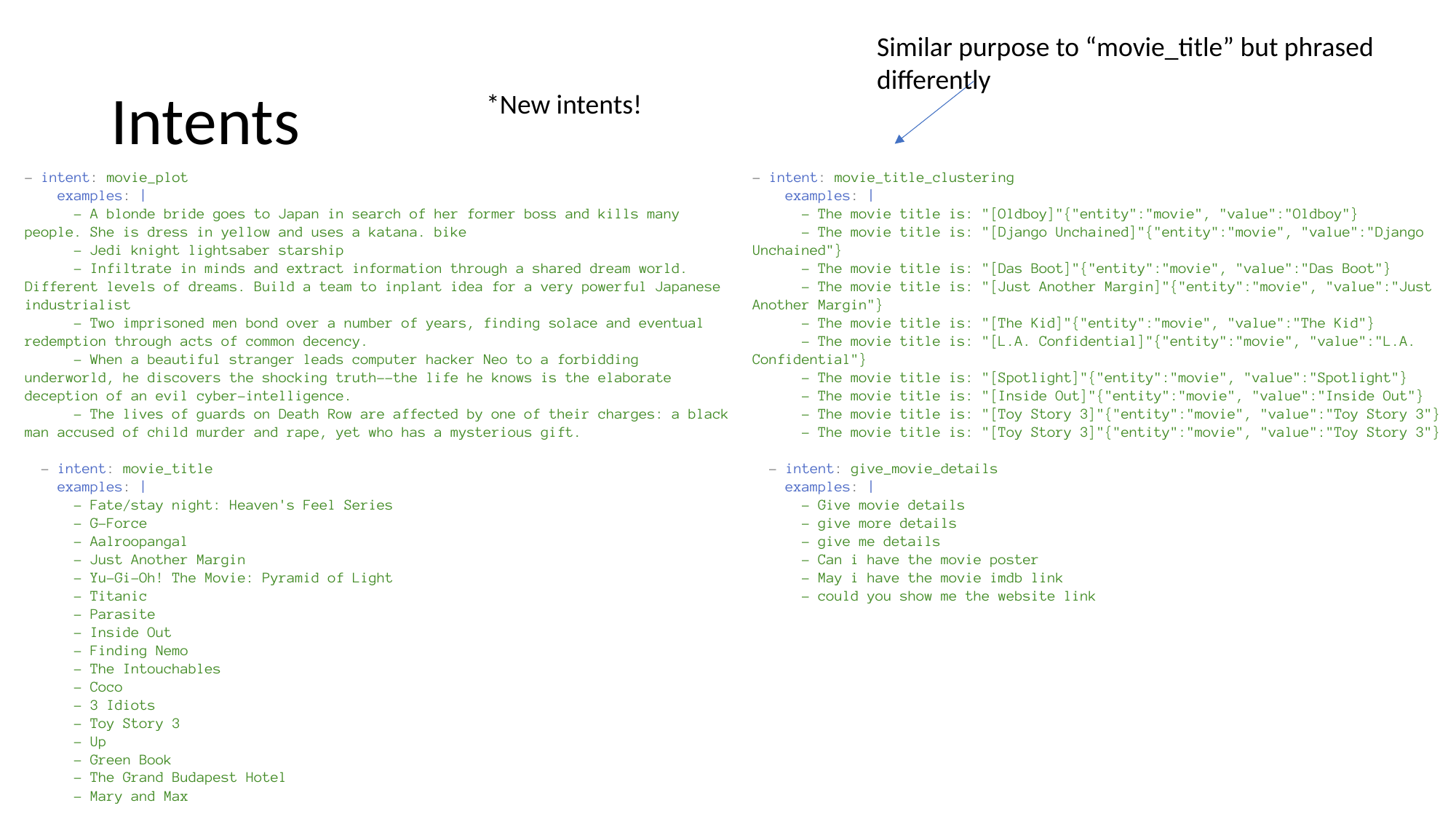

Similar purpose to “movie_title” but phrased
differently
# Intents
*New intents!
- intent: movie_plot
    examples: |
      - A blonde bride goes to Japan in search of her former boss and kills many people. She is dress in yellow and uses a katana. bike
      - Jedi knight lightsaber starship
      - Infiltrate in minds and extract information through a shared dream world. Different levels of dreams. Build a team to inplant idea for a very powerful Japanese industrialist
      - Two imprisoned men bond over a number of years, finding solace and eventual redemption through acts of common decency.
      - When a beautiful stranger leads computer hacker Neo to a forbidding underworld, he discovers the shocking truth--the life he knows is the elaborate deception of an evil cyber-intelligence.
      - The lives of guards on Death Row are affected by one of their charges: a black man accused of child murder and rape, yet who has a mysterious gift.
  - intent: movie_title
    examples: |
      - Fate/stay night: Heaven's Feel Series
      - G-Force
      - Aalroopangal
      - Just Another Margin
      - Yu-Gi-Oh! The Movie: Pyramid of Light
      - Titanic
      - Parasite
      - Inside Out
      - Finding Nemo
      - The Intouchables
      - Coco
      - 3 Idiots
      - Toy Story 3
      - Up
      - Green Book
      - The Grand Budapest Hotel
      - Mary and Max
- intent: movie_title_clustering
    examples: |
      - The movie title is: "[Oldboy]"{"entity":"movie", "value":"Oldboy"}
      - The movie title is: "[Django Unchained]"{"entity":"movie", "value":"Django Unchained"}
      - The movie title is: "[Das Boot]"{"entity":"movie", "value":"Das Boot"}
      - The movie title is: "[Just Another Margin]"{"entity":"movie", "value":"Just Another Margin"}
      - The movie title is: "[The Kid]"{"entity":"movie", "value":"The Kid"}
      - The movie title is: "[L.A. Confidential]"{"entity":"movie", "value":"L.A. Confidential"}
      - The movie title is: "[Spotlight]"{"entity":"movie", "value":"Spotlight"}
      - The movie title is: "[Inside Out]"{"entity":"movie", "value":"Inside Out"}
      - The movie title is: "[Toy Story 3]"{"entity":"movie", "value":"Toy Story 3"}
      - The movie title is: "[Toy Story 3]"{"entity":"movie", "value":"Toy Story 3"}
  - intent: give_movie_details
    examples: |
      - Give movie details
      - give more details
      - give me details
      - Can i have the movie poster
      - May i have the movie imdb link
      - could you show me the website link